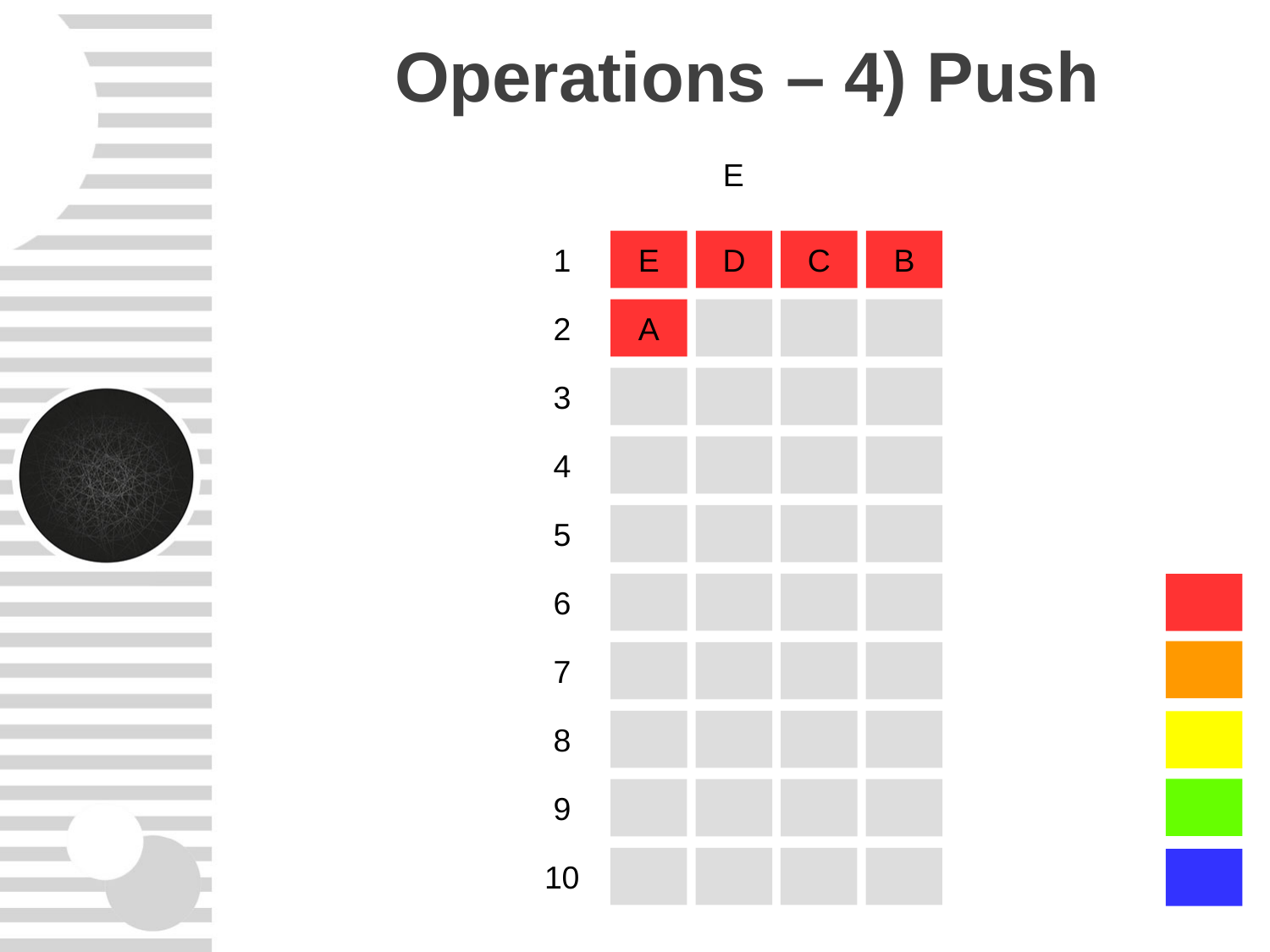

Operations – 4) Push
E
1
E
D
C
B
2
A

3

4

5

6

Red

Orange2
7

8

Yellow 2

Yellow Green 3
9

10

Blue 2